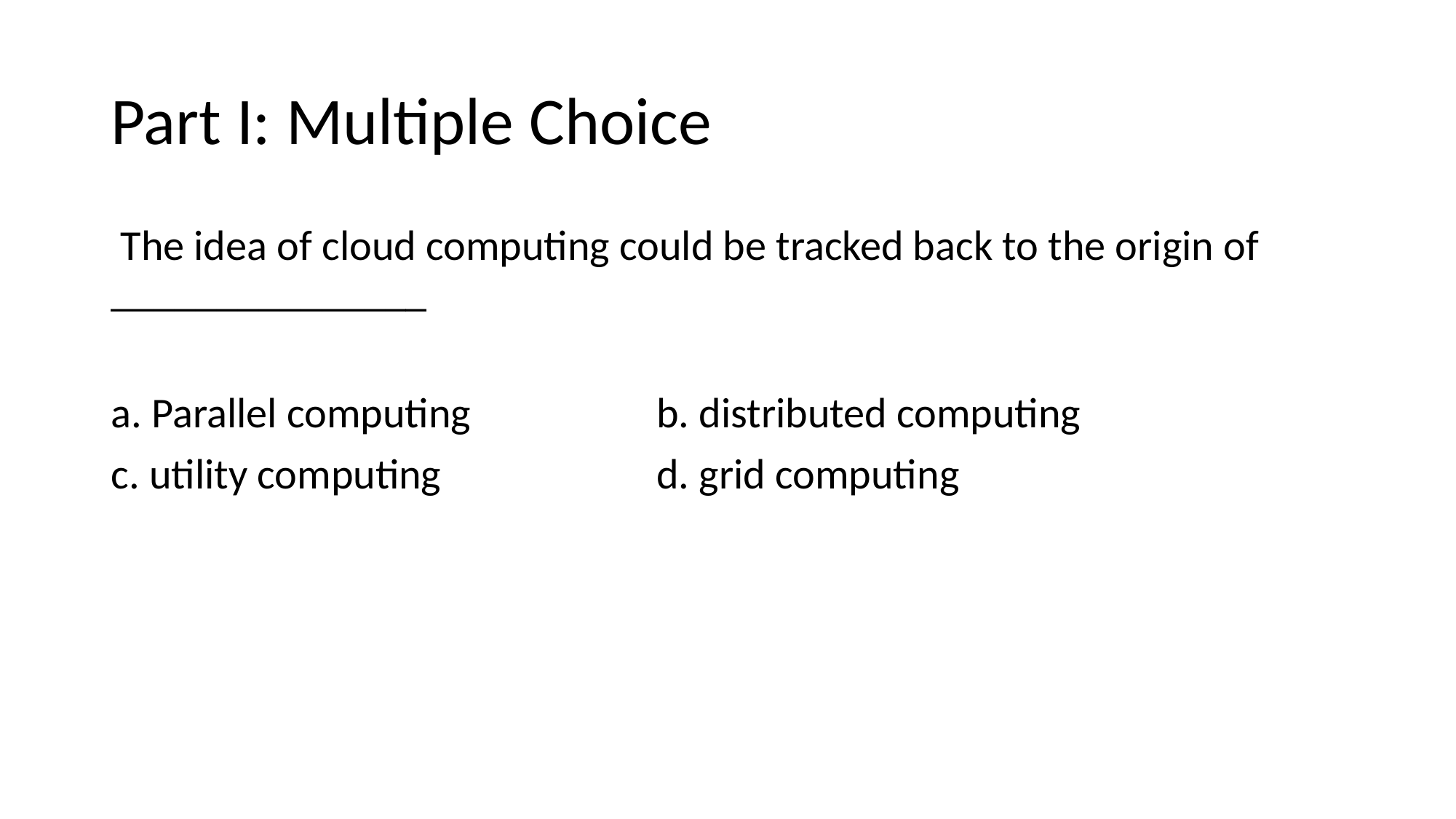

# Part I: Multiple Choice
 The idea of cloud computing could be tracked back to the origin of _______________

a. Parallel computing		b. distributed computing
c. utility computing		d. grid computing